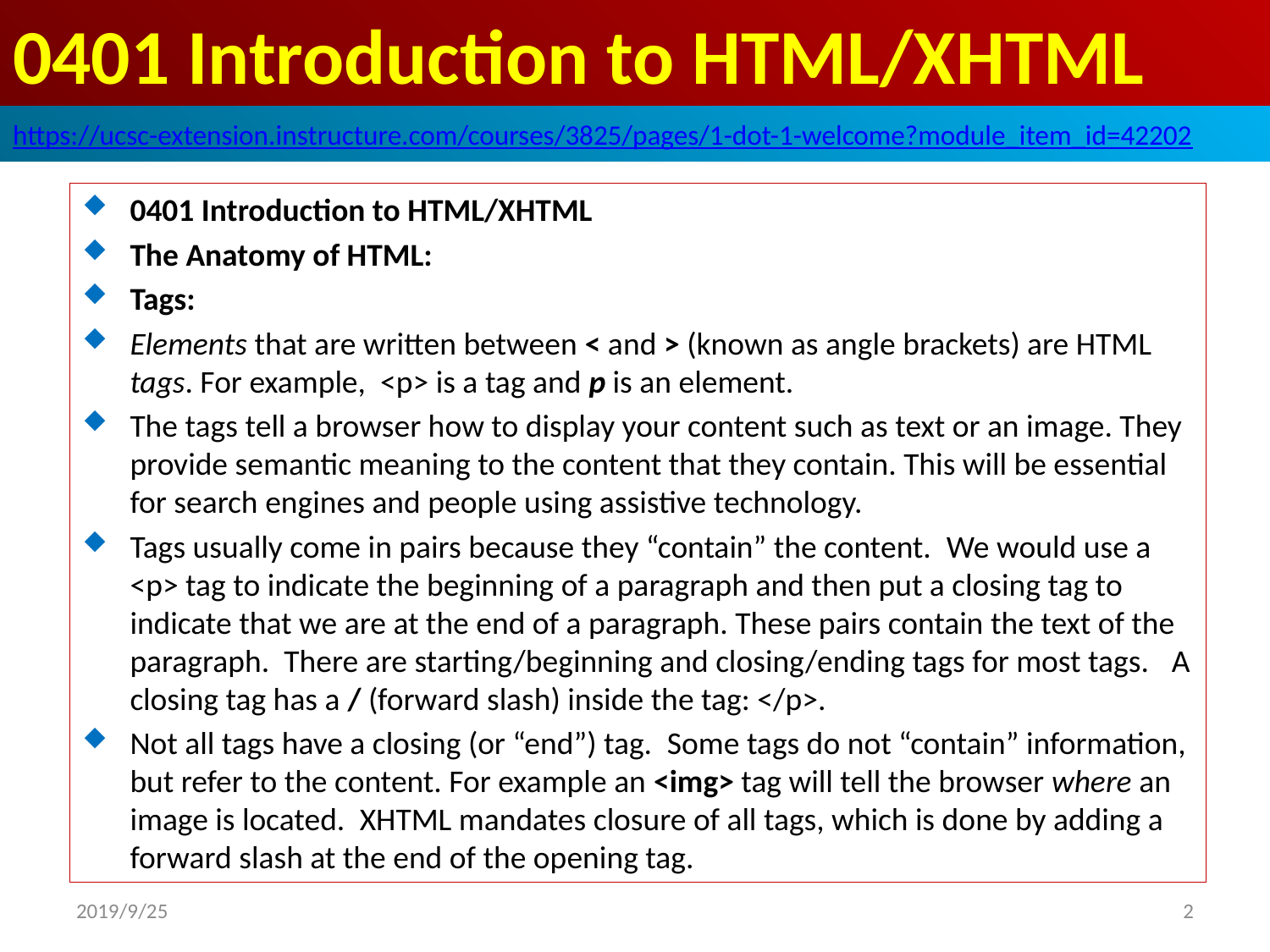

# 0401 Introduction to HTML/XHTML

https://ucsc-extension.instructure.com/courses/3825/pages/1-dot-1-welcome?module_item_id=42202
0401 Introduction to HTML/XHTML
The Anatomy of HTML:
Tags:
Elements that are written between < and > (known as angle brackets) are HTML tags. For example,  <p> is a tag and p is an element.
The tags tell a browser how to display your content such as text or an image. They provide semantic meaning to the content that they contain. This will be essential for search engines and people using assistive technology.
Tags usually come in pairs because they “contain” the content.  We would use a <p> tag to indicate the beginning of a paragraph and then put a closing tag to indicate that we are at the end of a paragraph. These pairs contain the text of the paragraph.  There are starting/beginning and closing/ending tags for most tags.   A closing tag has a / (forward slash) inside the tag: </p>.
Not all tags have a closing (or “end”) tag.  Some tags do not “contain” information, but refer to the content. For example an <img> tag will tell the browser where an image is located.  XHTML mandates closure of all tags, which is done by adding a forward slash at the end of the opening tag.
2019/9/25
2